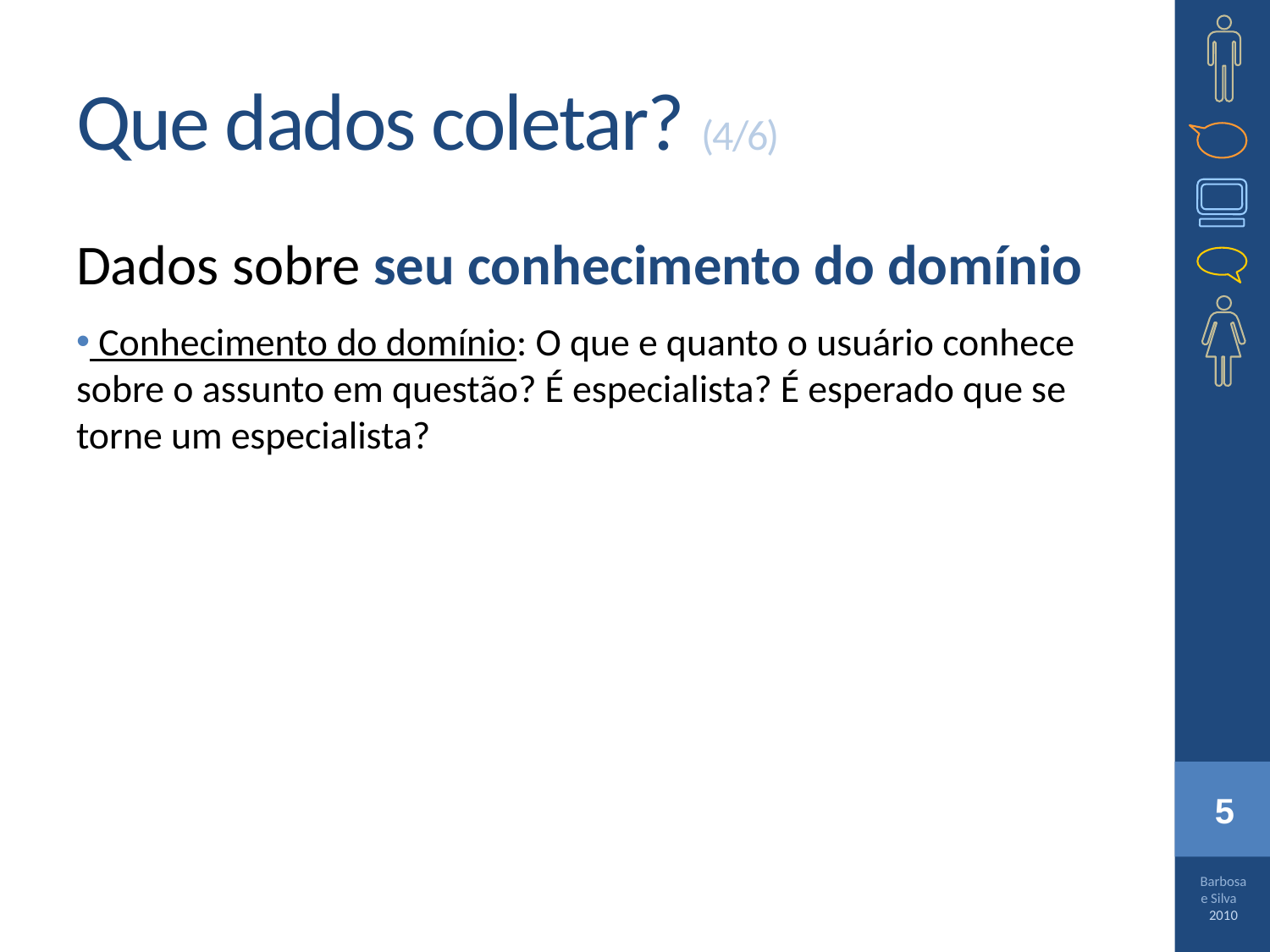

# Que dados coletar? (4/6)
Dados sobre seu conhecimento do domínio
 Conhecimento do domínio: O que e quanto o usuário conhece sobre o assunto em questão? É especialista? É esperado que se torne um especialista?